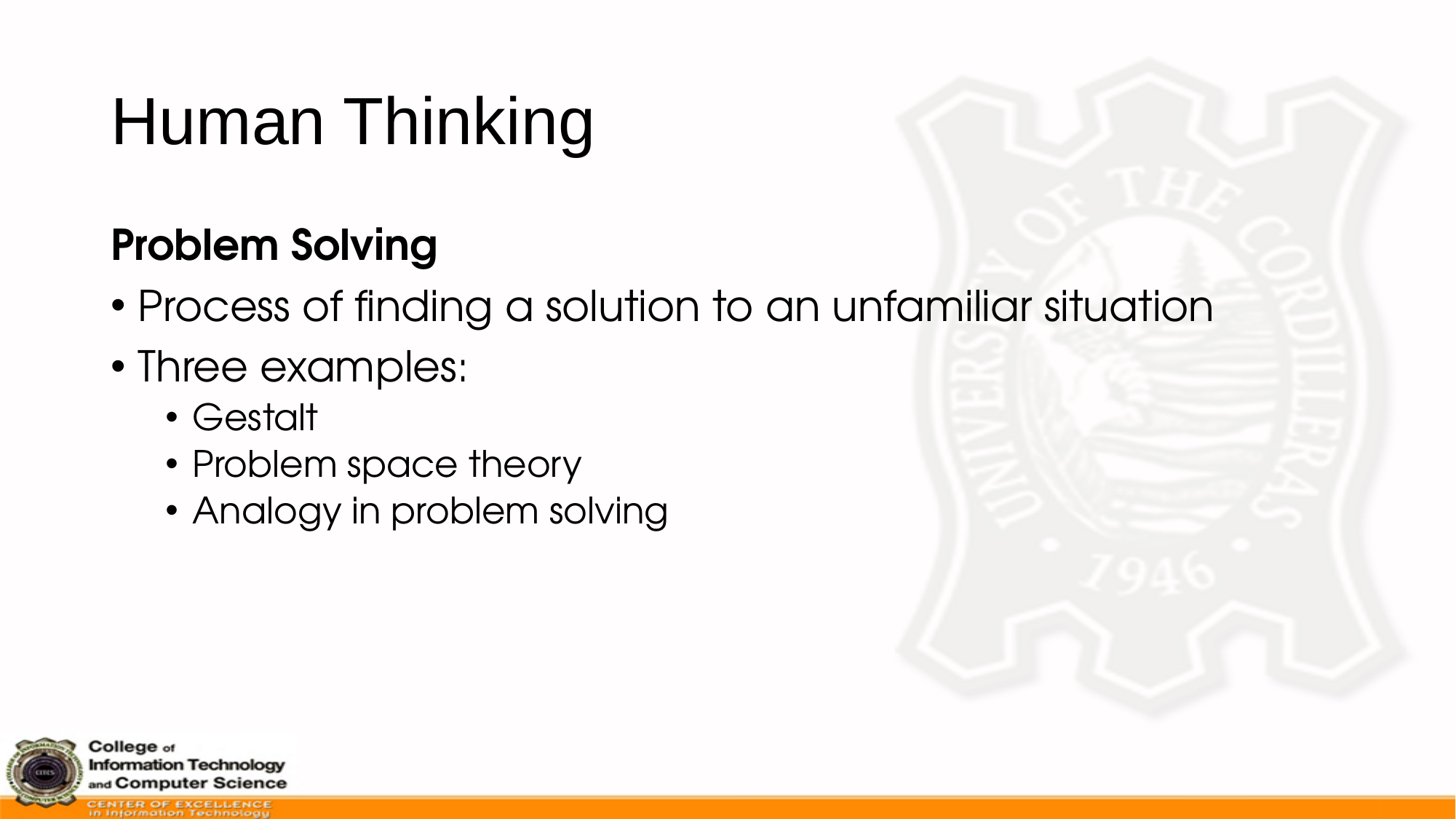

# Human Thinking
Problem Solving
Process of finding a solution to an unfamiliar situation
Three examples:
Gestalt
Problem space theory
Analogy in problem solving